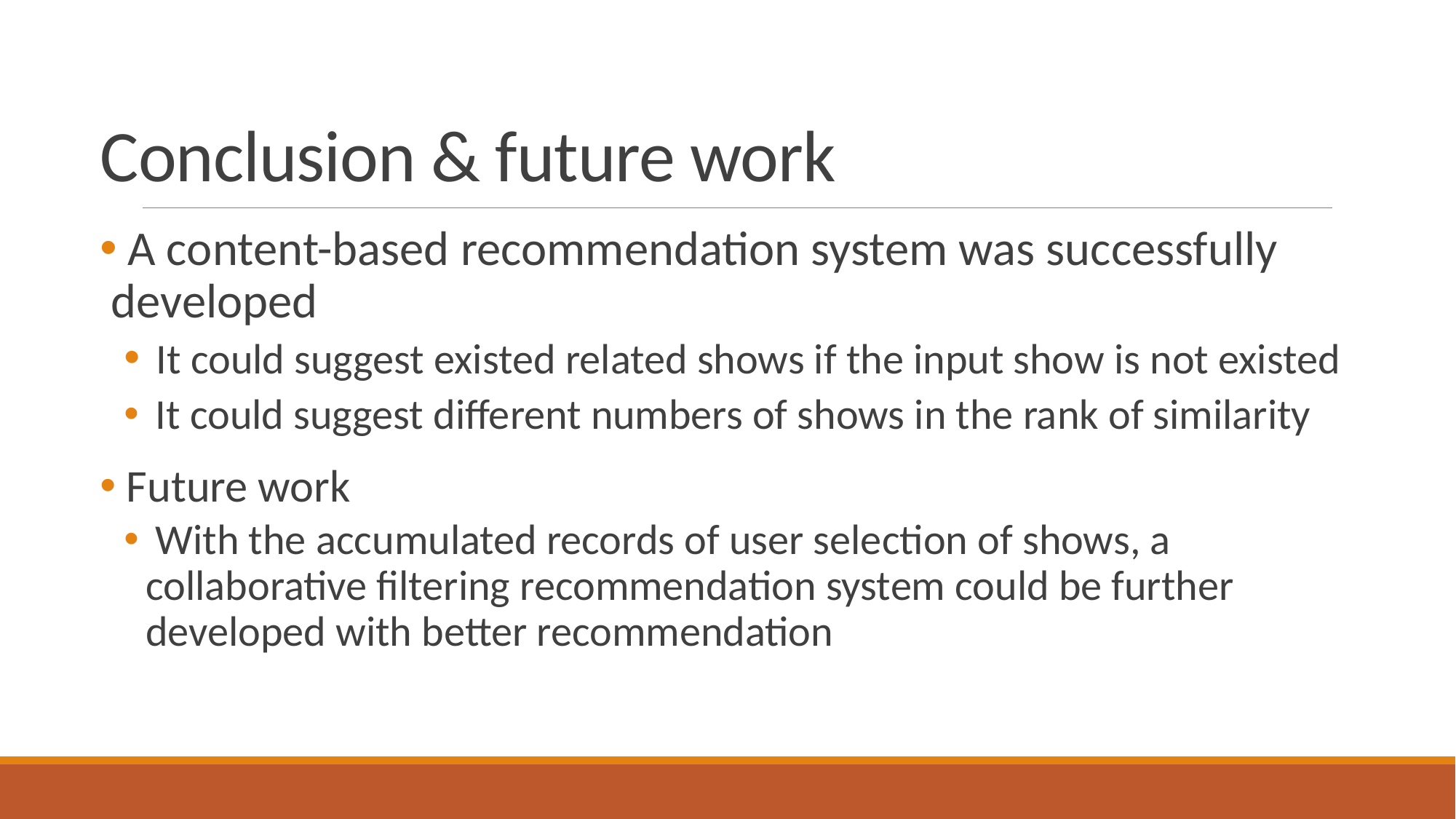

# Conclusion & future work
 A content-based recommendation system was successfully developed
 It could suggest existed related shows if the input show is not existed
 It could suggest different numbers of shows in the rank of similarity
 Future work
 With the accumulated records of user selection of shows, a collaborative filtering recommendation system could be further developed with better recommendation